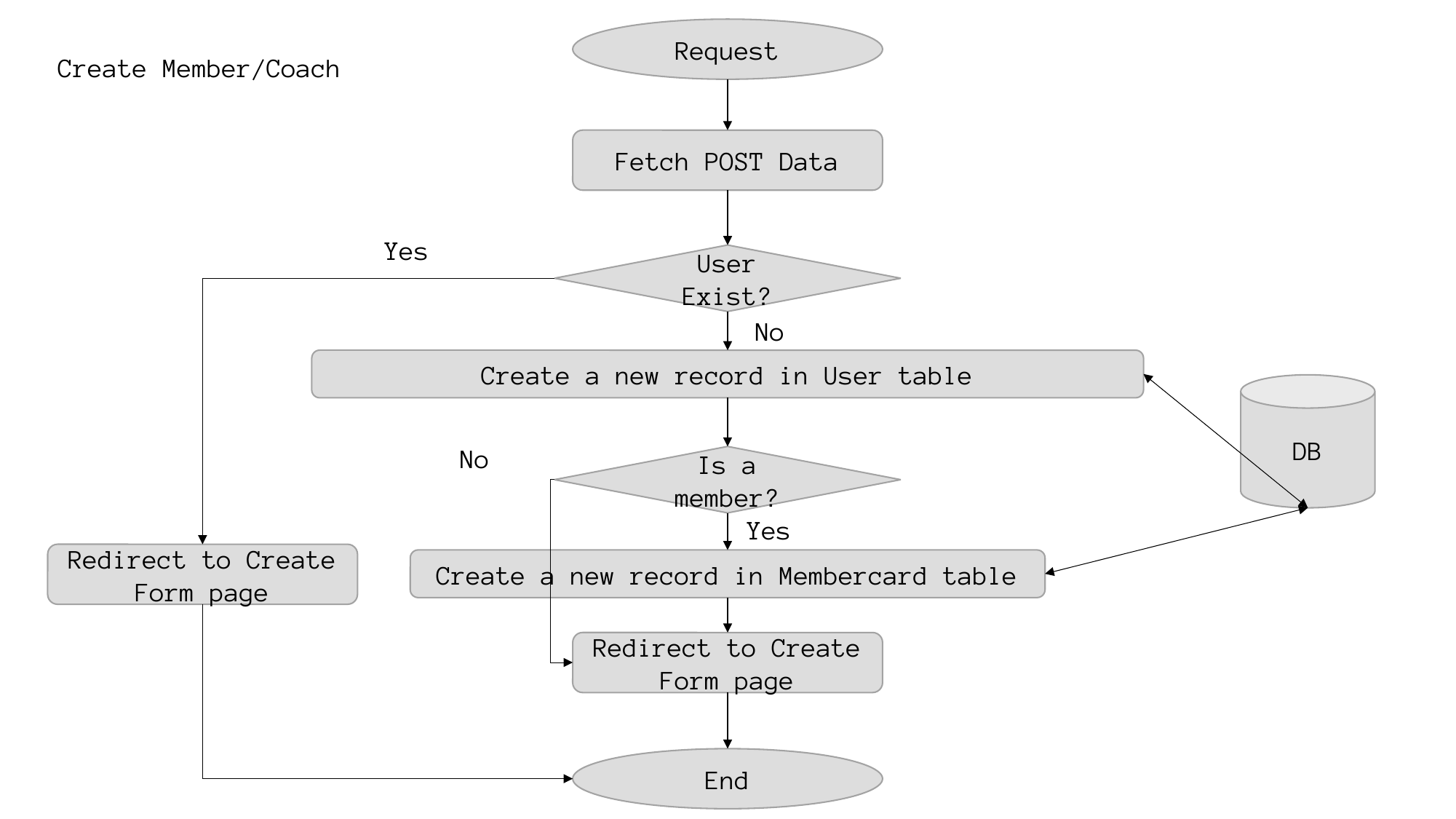

Request
Create Member/Coach
Fetch POST Data
Yes
User Exist?
No
Create a new record in User table
DB
No
Is a member?
Yes
Redirect to Create Form page
Create a new record in Membercard table
Redirect to Create Form page
End